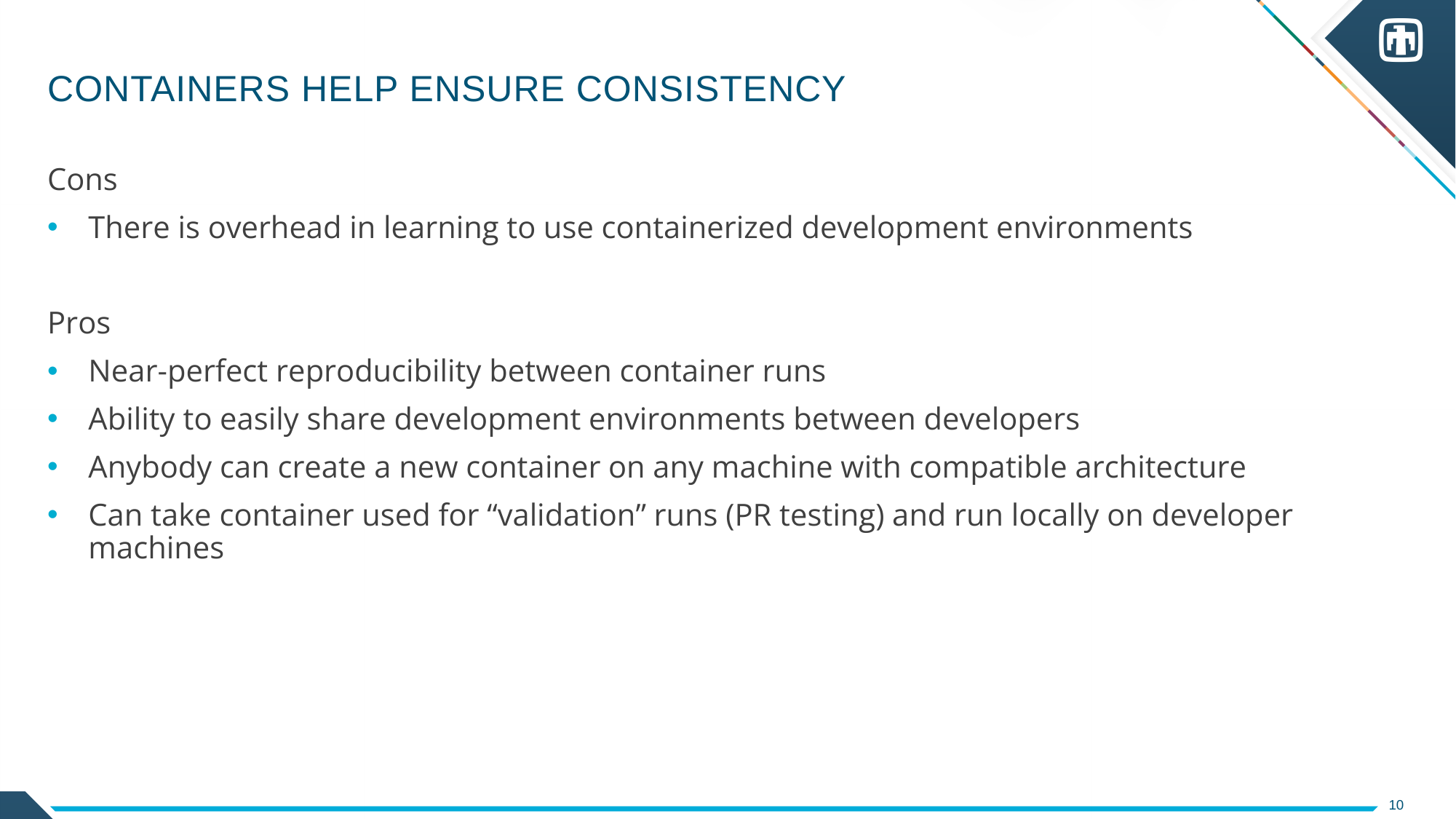

# Containers help ensure consistency
Cons
There is overhead in learning to use containerized development environments

Pros
Near-perfect reproducibility between container runs
Ability to easily share development environments between developers
Anybody can create a new container on any machine with compatible architecture
Can take container used for “validation” runs (PR testing) and run locally on developer machines
10